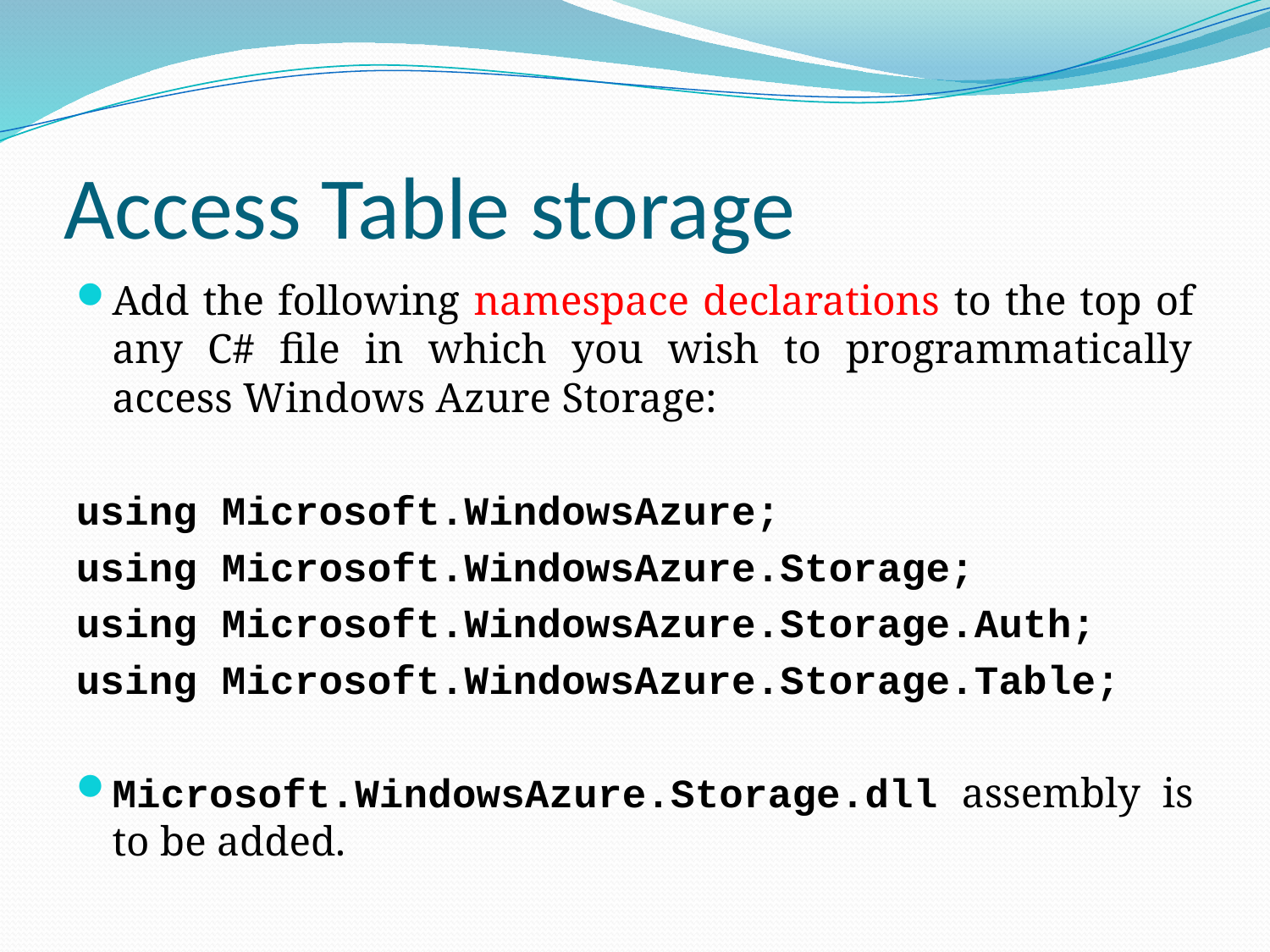

# Access Table storage
Add the following namespace declarations to the top of any C# file in which you wish to programmatically access Windows Azure Storage:

using Microsoft.WindowsAzure;
using Microsoft.WindowsAzure.Storage;
using Microsoft.WindowsAzure.Storage.Auth;
using Microsoft.WindowsAzure.Storage.Table;

Microsoft.WindowsAzure.Storage.dll assembly is to be added.